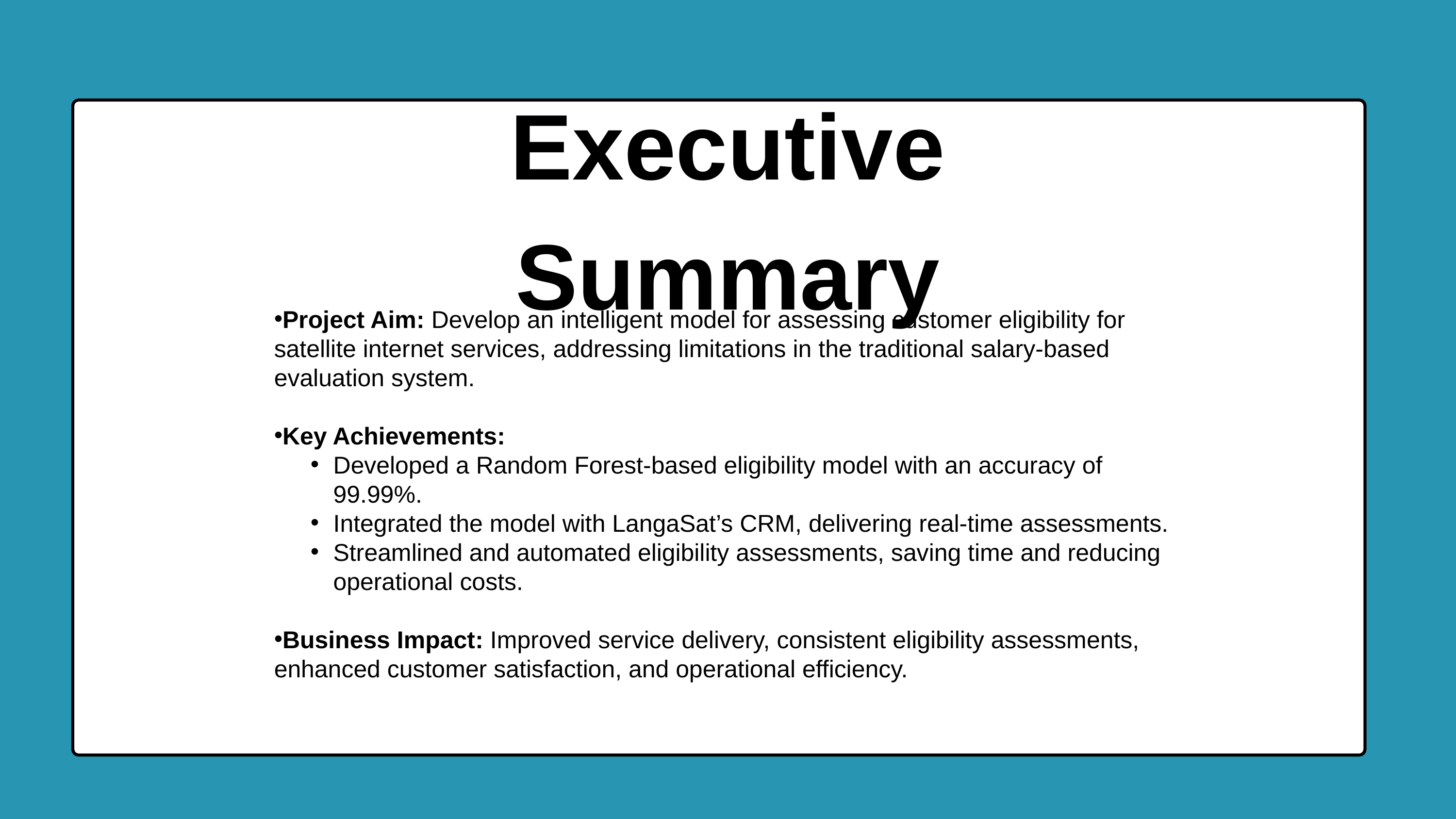

Executive Summary

Project Aim: Develop an intelligent model for assessing customer eligibility for satellite internet services, addressing limitations in the traditional salary-based evaluation system.

Key Achievements:
Developed a Random Forest-based eligibility model with an accuracy of 99.99%.
Integrated the model with LangaSat’s CRM, delivering real-time assessments.
Streamlined and automated eligibility assessments, saving time and reducing operational costs.

Business Impact: Improved service delivery, consistent eligibility assessments, enhanced customer satisfaction, and operational efficiency.